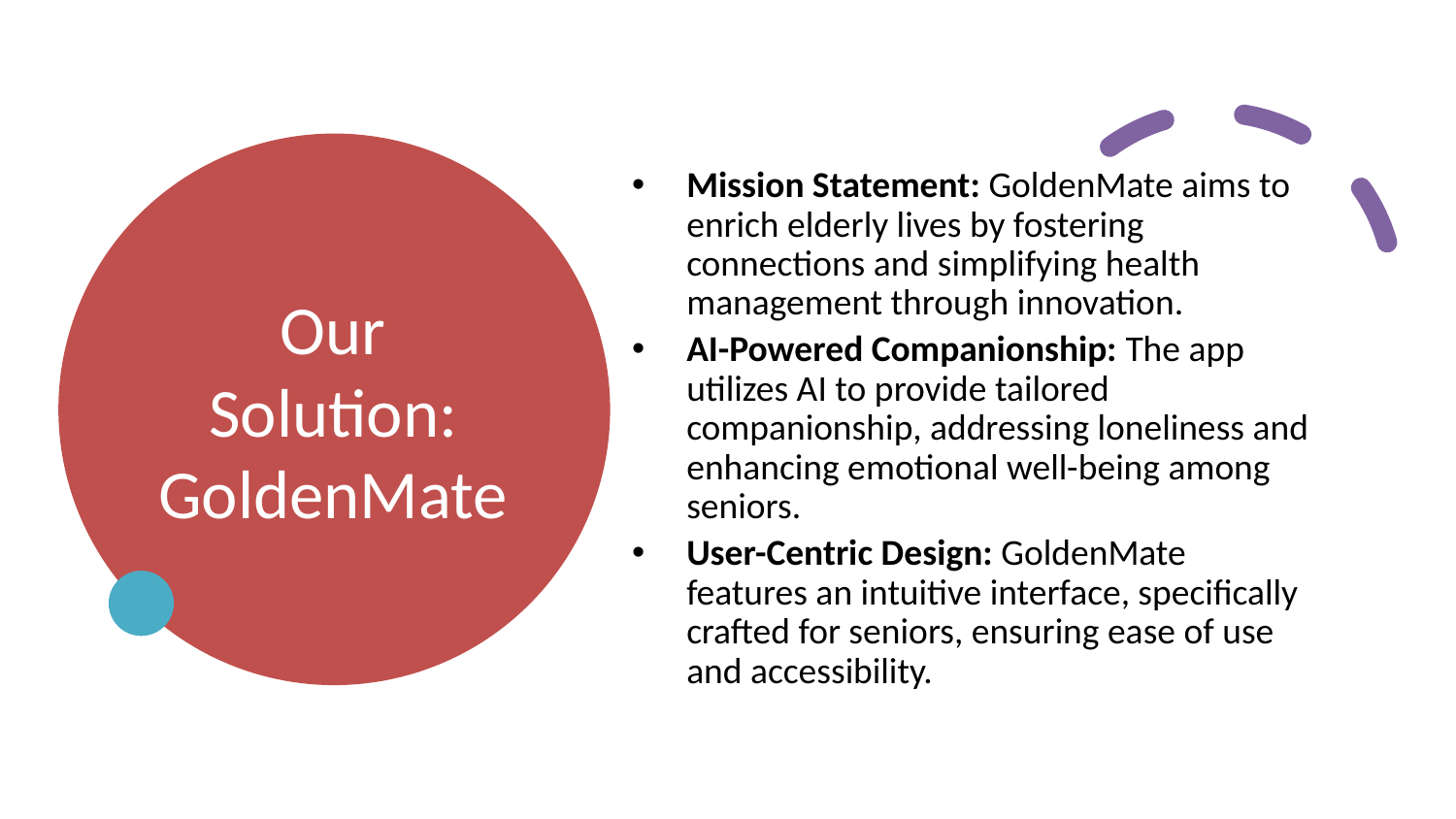

Mission Statement: GoldenMate aims to enrich elderly lives by fostering connections and simplifying health management through innovation.
AI-Powered Companionship: The app utilizes AI to provide tailored companionship, addressing loneliness and enhancing emotional well-being among seniors.
User-Centric Design: GoldenMate features an intuitive interface, specifically crafted for seniors, ensuring ease of use and accessibility.
# Our Solution: GoldenMate